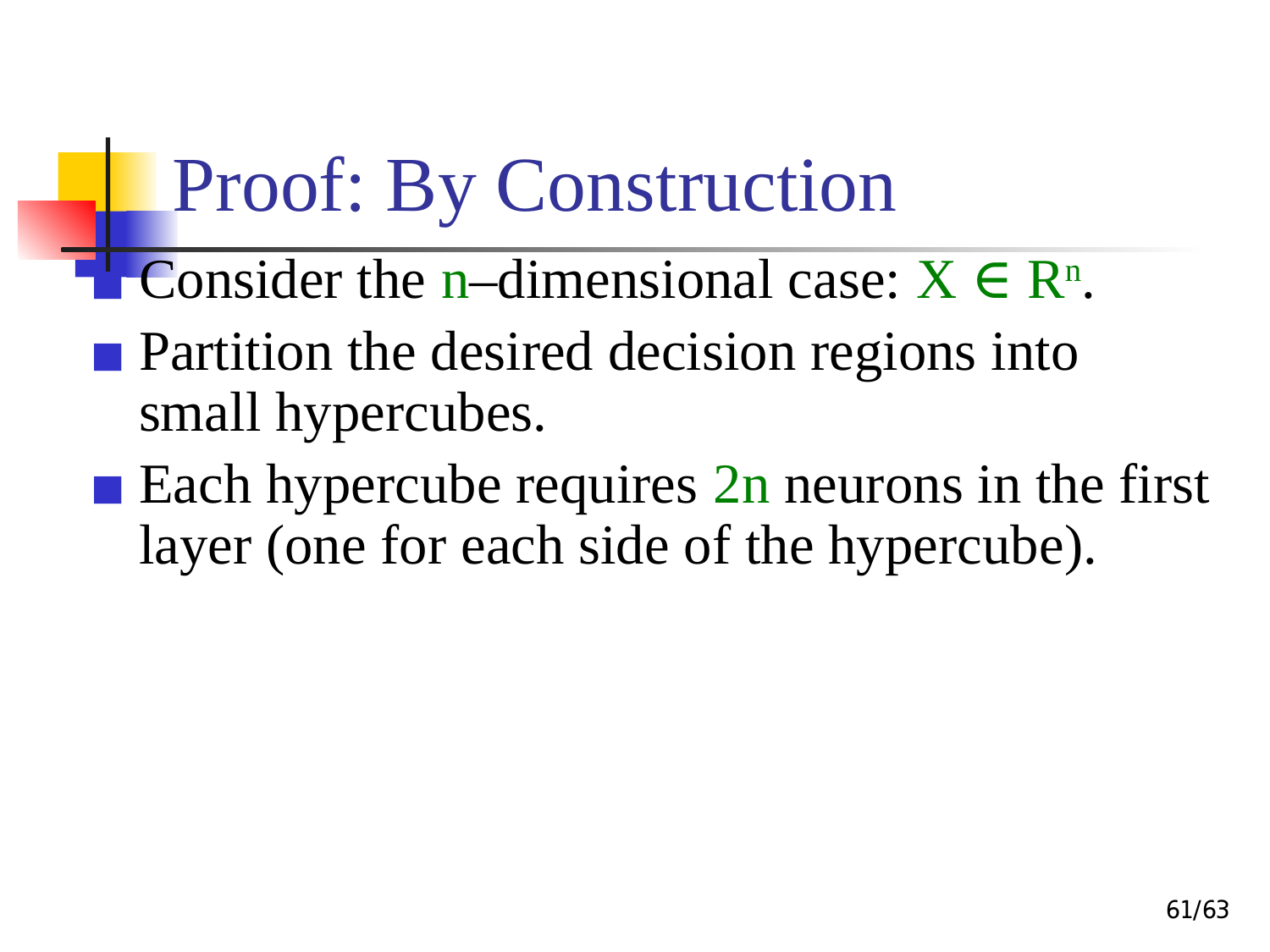

# Proof: By Construction
Consider the n–dimensional case: X ∈ Rn.
Partition the desired decision regions into small hypercubes.
Each hypercube requires 2n neurons in the first layer (one for each side of the hypercube).
61/63